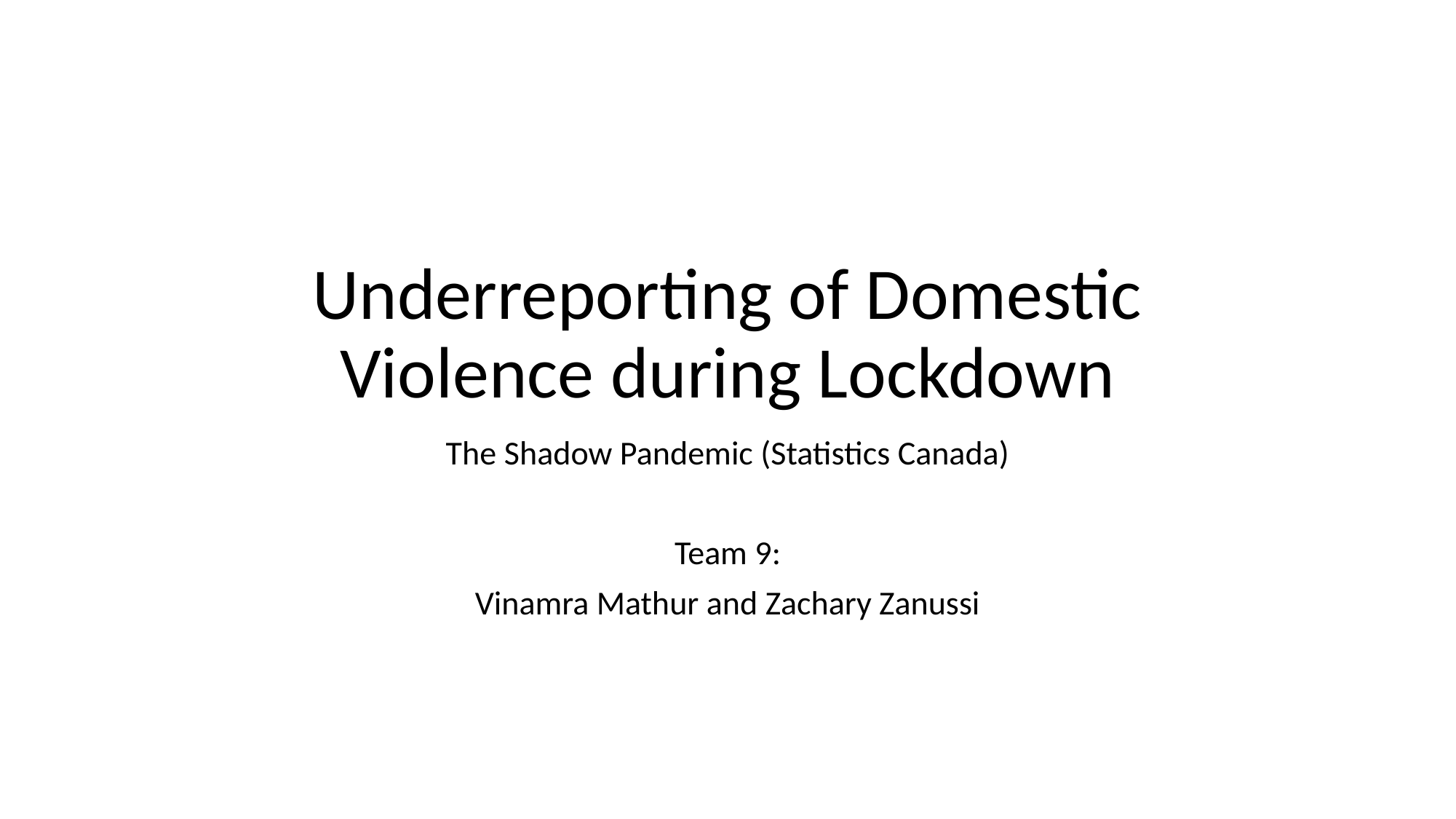

# Underreporting of Domestic Violence during Lockdown
The Shadow Pandemic (Statistics Canada)

Team 9:
Vinamra Mathur and Zachary Zanussi